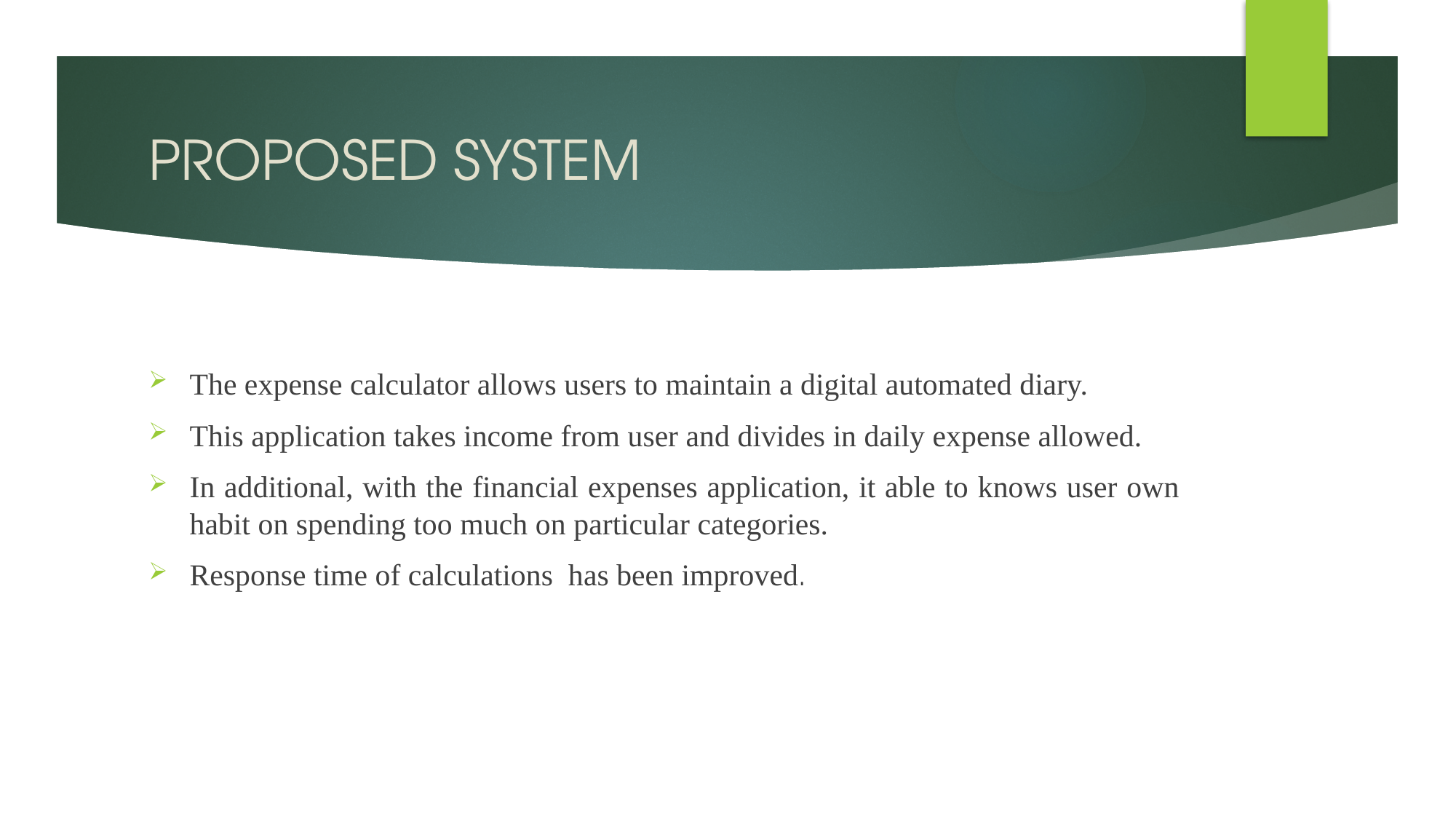

# PROPOSED SYSTEM

The expense calculator allows users to maintain a digital automated diary.
This application takes income from user and divides in daily expense allowed.
In additional, with the financial expenses application, it able to knows user own habit on spending too much on particular categories.
Response time of calculations  has been improved.